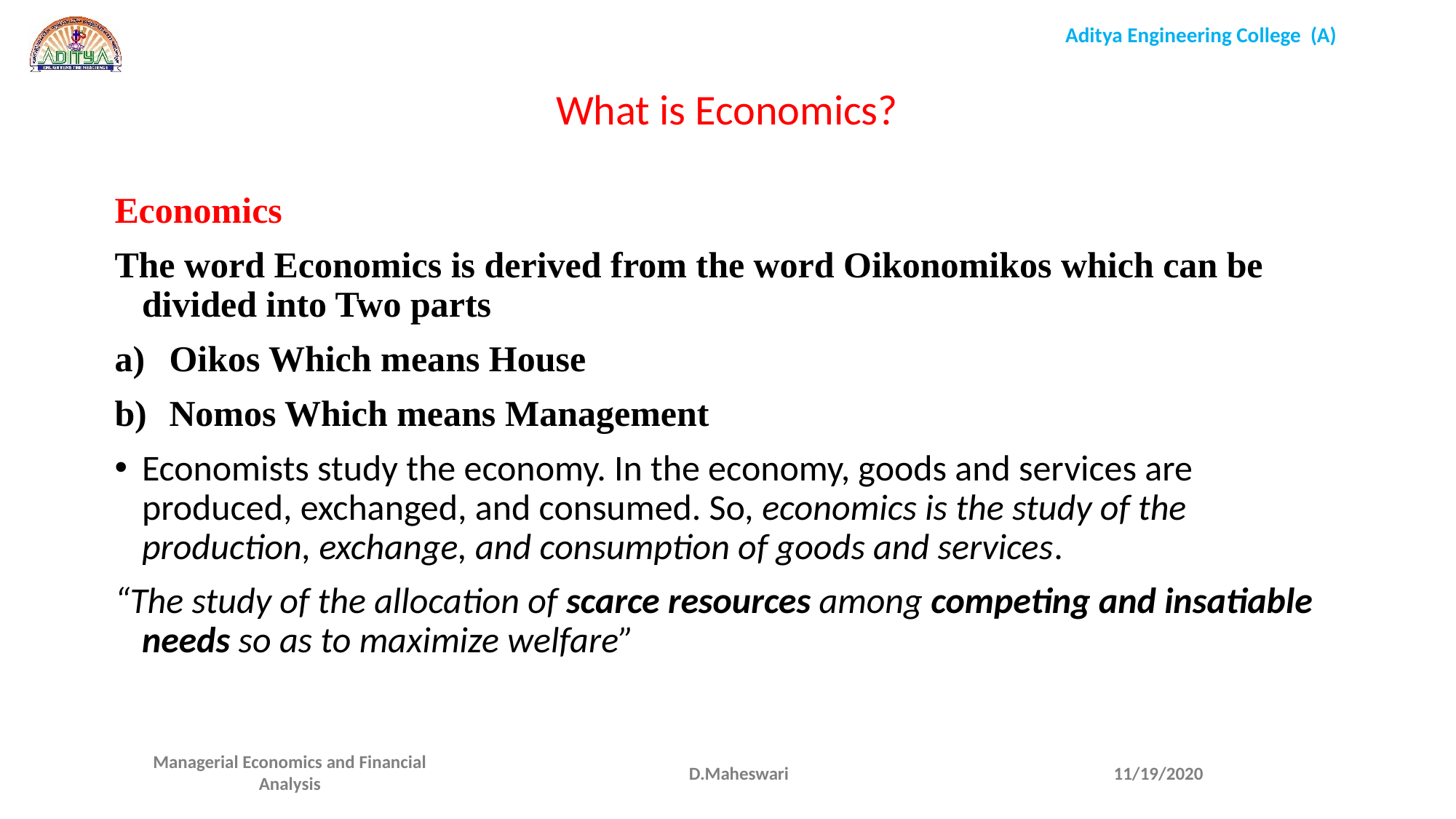

What is Economics?
Economics
The word Economics is derived from the word Oikonomikos which can be divided into Two parts
Oikos Which means House
Nomos Which means Management
Economists study the economy. In the economy, goods and services are produced, exchanged, and consumed. So, economics is the study of the production, exchange, and consumption of goods and services.
“The study of the allocation of scarce resources among competing and insatiable needs so as to maximize welfare”
D.Maheswari
11/19/2020